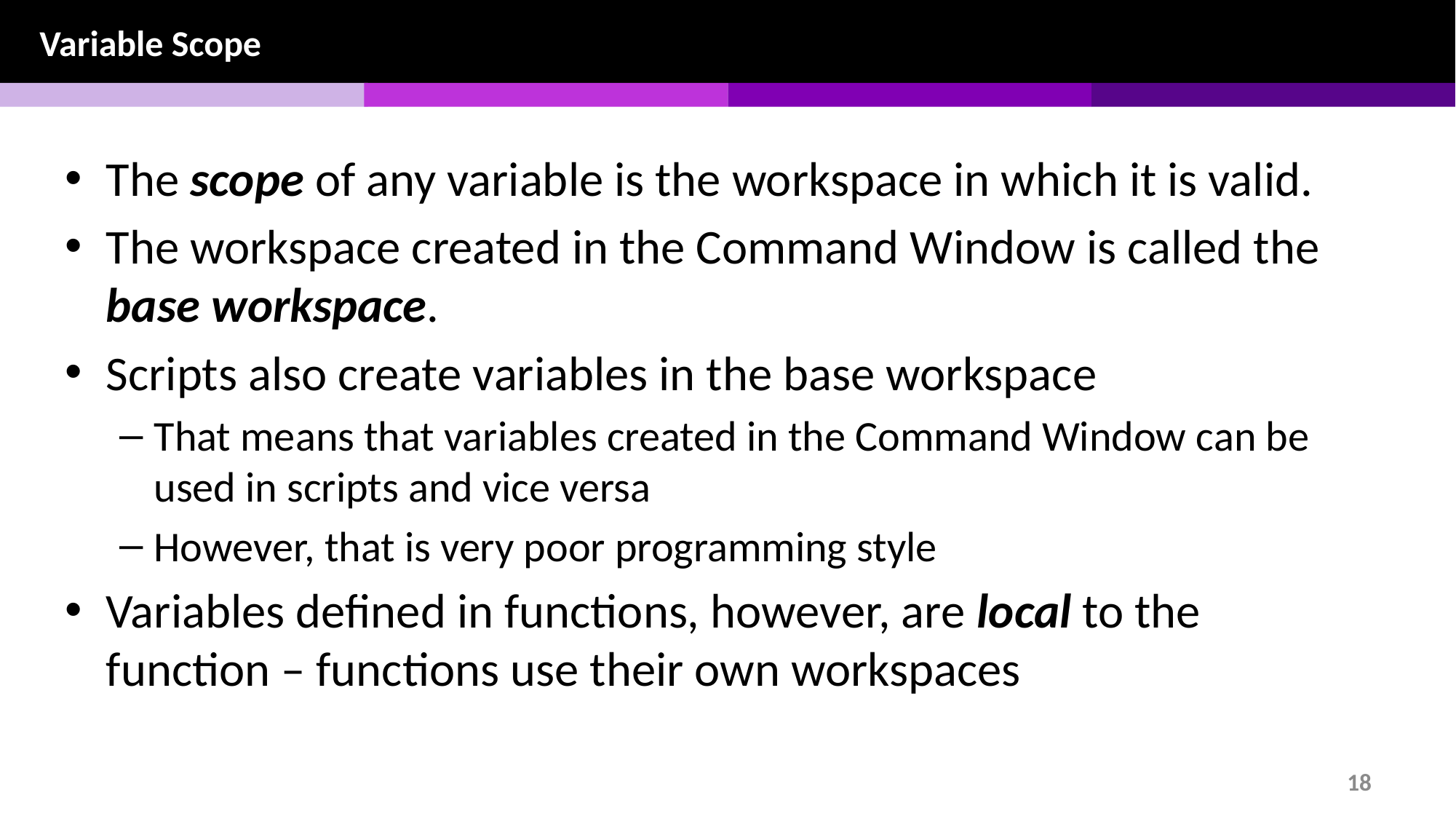

Variable Scope
The scope of any variable is the workspace in which it is valid.
The workspace created in the Command Window is called the base workspace.
Scripts also create variables in the base workspace
That means that variables created in the Command Window can be used in scripts and vice versa
However, that is very poor programming style
Variables defined in functions, however, are local to the function – functions use their own workspaces